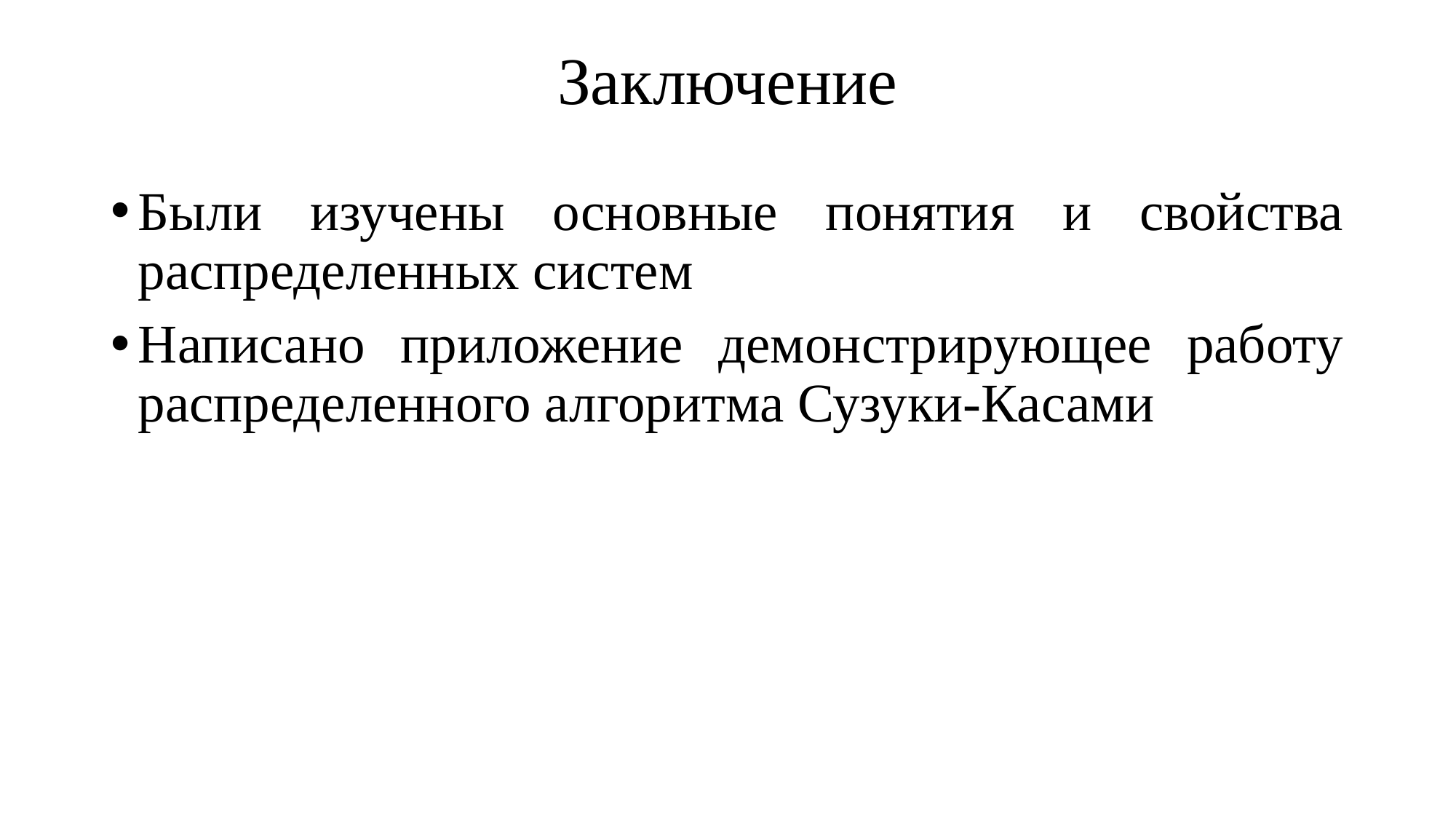

# Заключение
Были изучены основные понятия и свойства распределенных систем
Написано приложение демонстрирующее работу распределенного алгоритма Сузуки-Касами